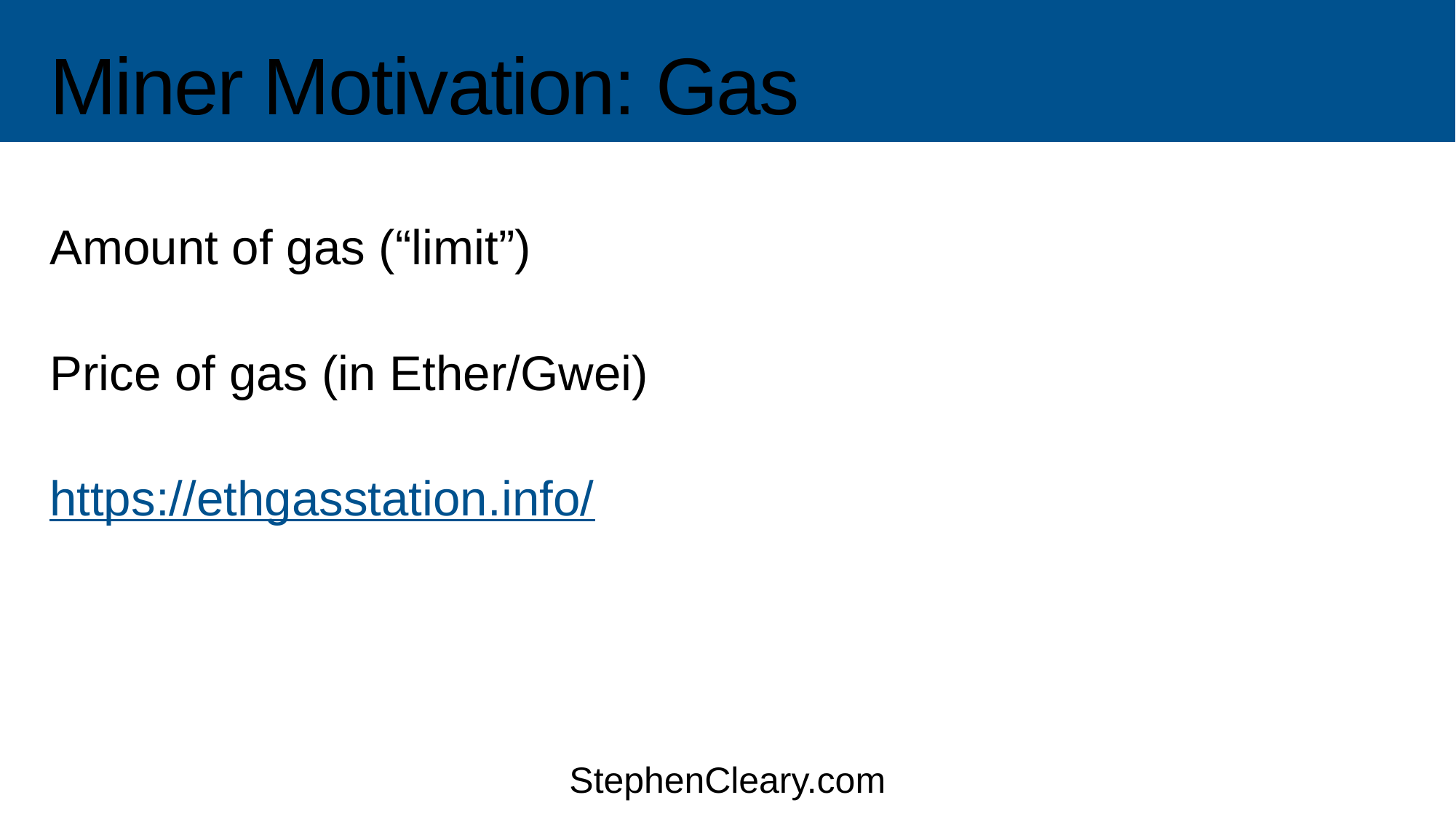

# Miner Motivation: Gas

Amount of gas (“limit”)

Price of gas (in Ether/Gwei)

https://ethgasstation.info/